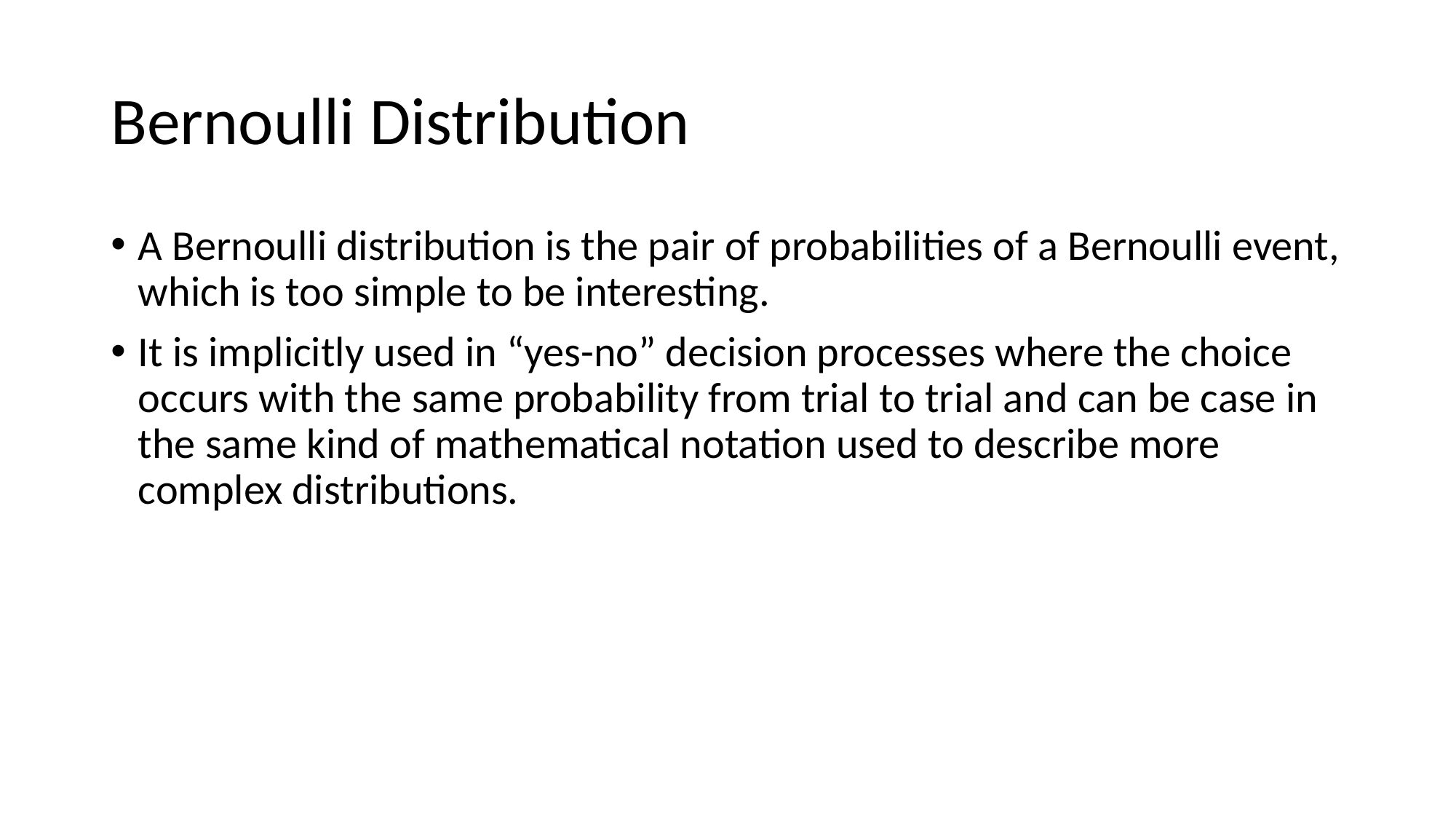

# Bernoulli Distribution
A Bernoulli distribution is the pair of probabilities of a Bernoulli event, which is too simple to be interesting.
It is implicitly used in “yes-no” decision processes where the choice occurs with the same probability from trial to trial and can be case in the same kind of mathematical notation used to describe more complex distributions.